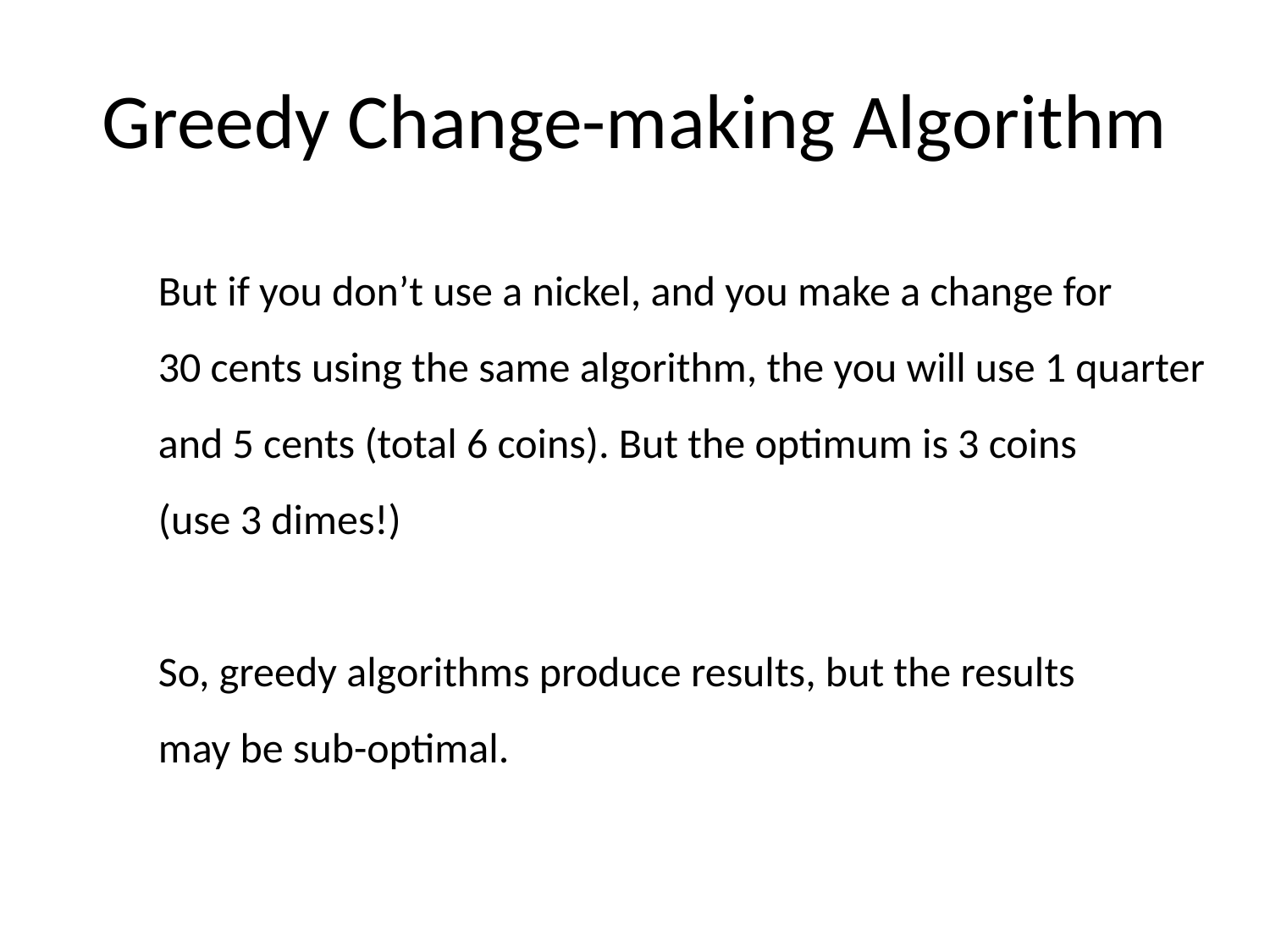

# Greedy Change-making Algorithm
But if you don’t use a nickel, and you make a change for
30 cents using the same algorithm, the you will use 1 quarter
and 5 cents (total 6 coins). But the optimum is 3 coins
(use 3 dimes!)

So, greedy algorithms produce results, but the results
may be sub-optimal.